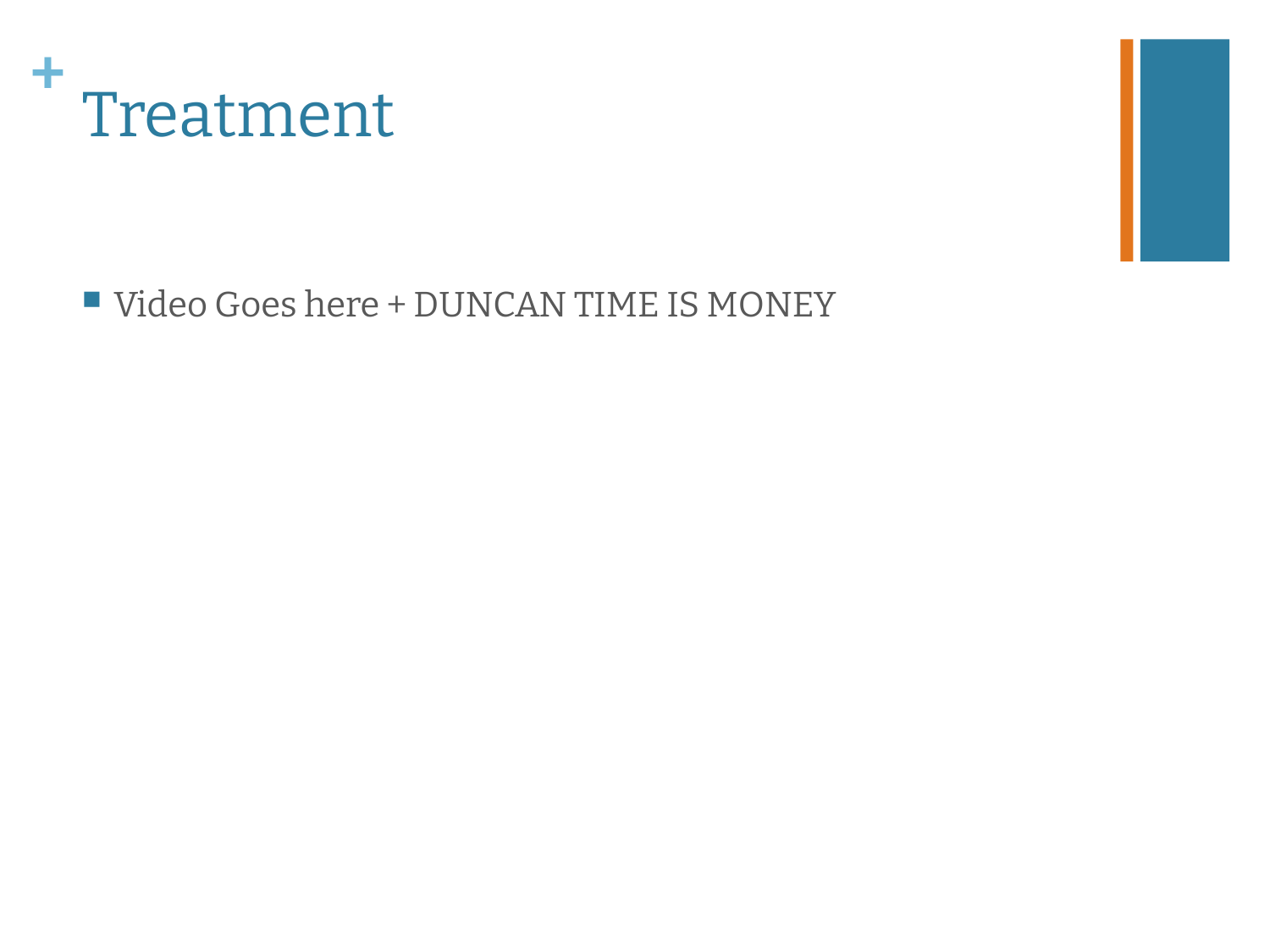

# Treatment
Video Goes here + DUNCAN TIME IS MONEY